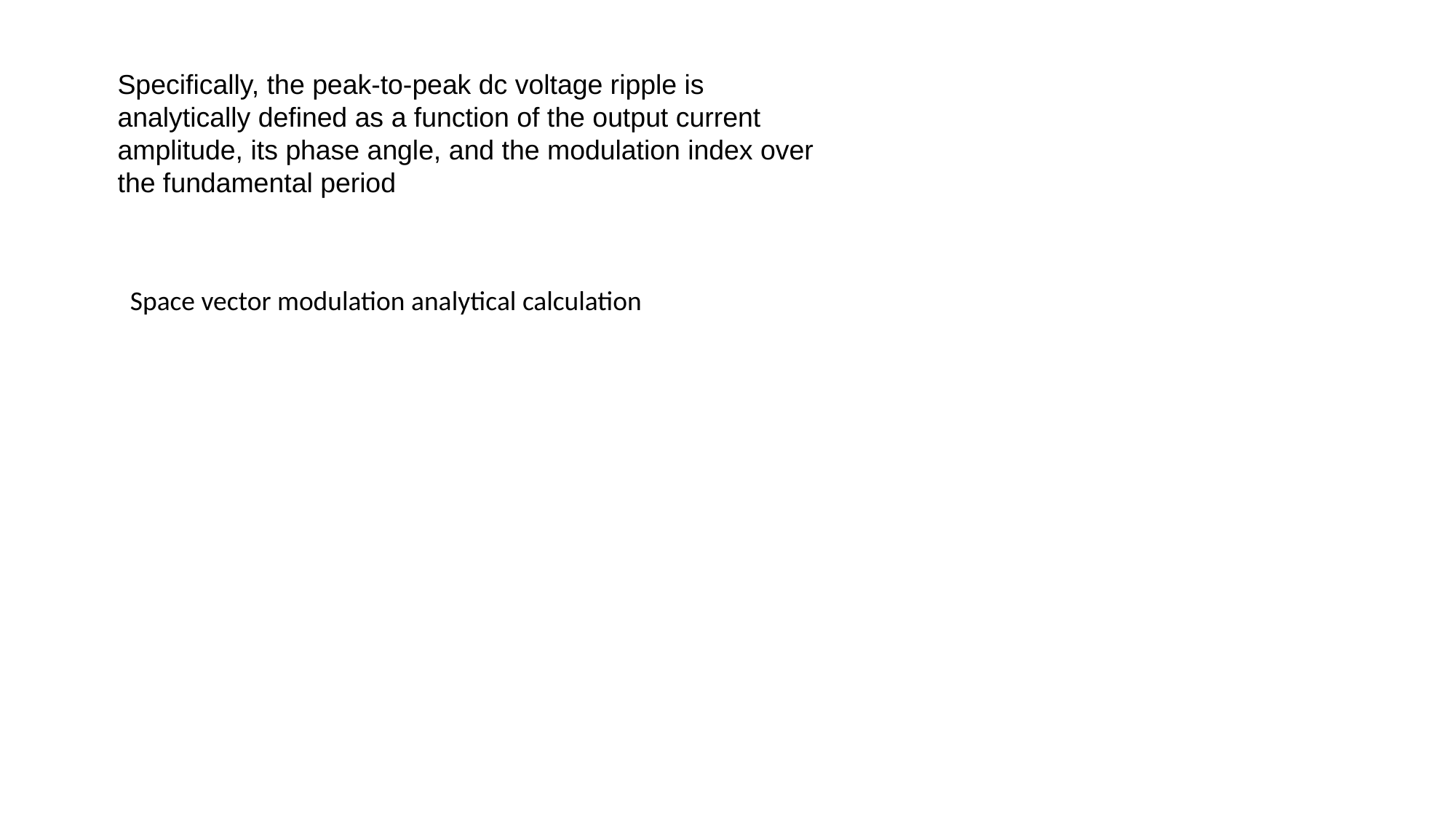

Specifically, the peak-to-peak dc voltage ripple is analytically defined as a function of the output current amplitude, its phase angle, and the modulation index over the fundamental period
Space vector modulation analytical calculation